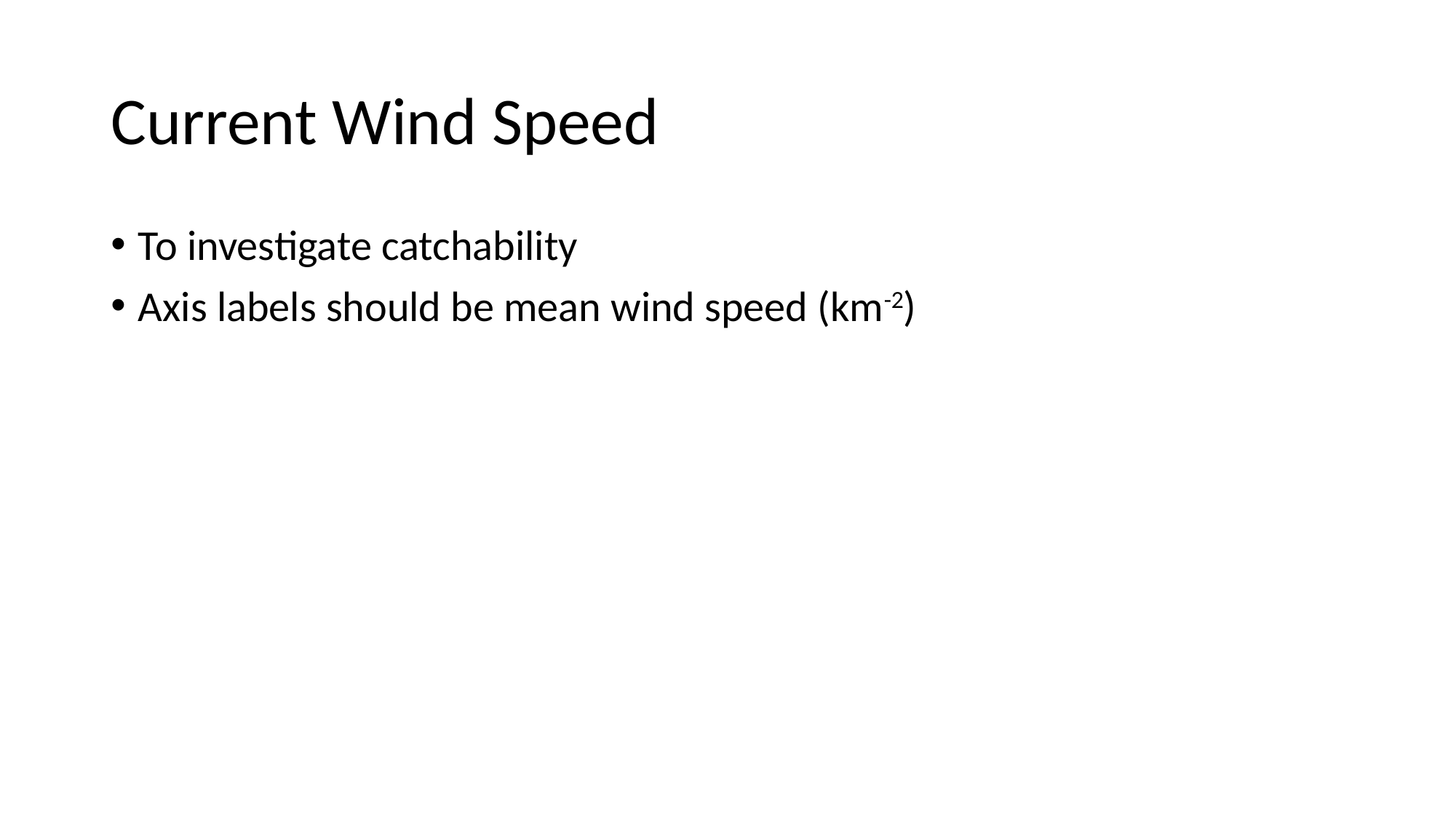

# Current Wind Speed
To investigate catchability
Axis labels should be mean wind speed (km-2)